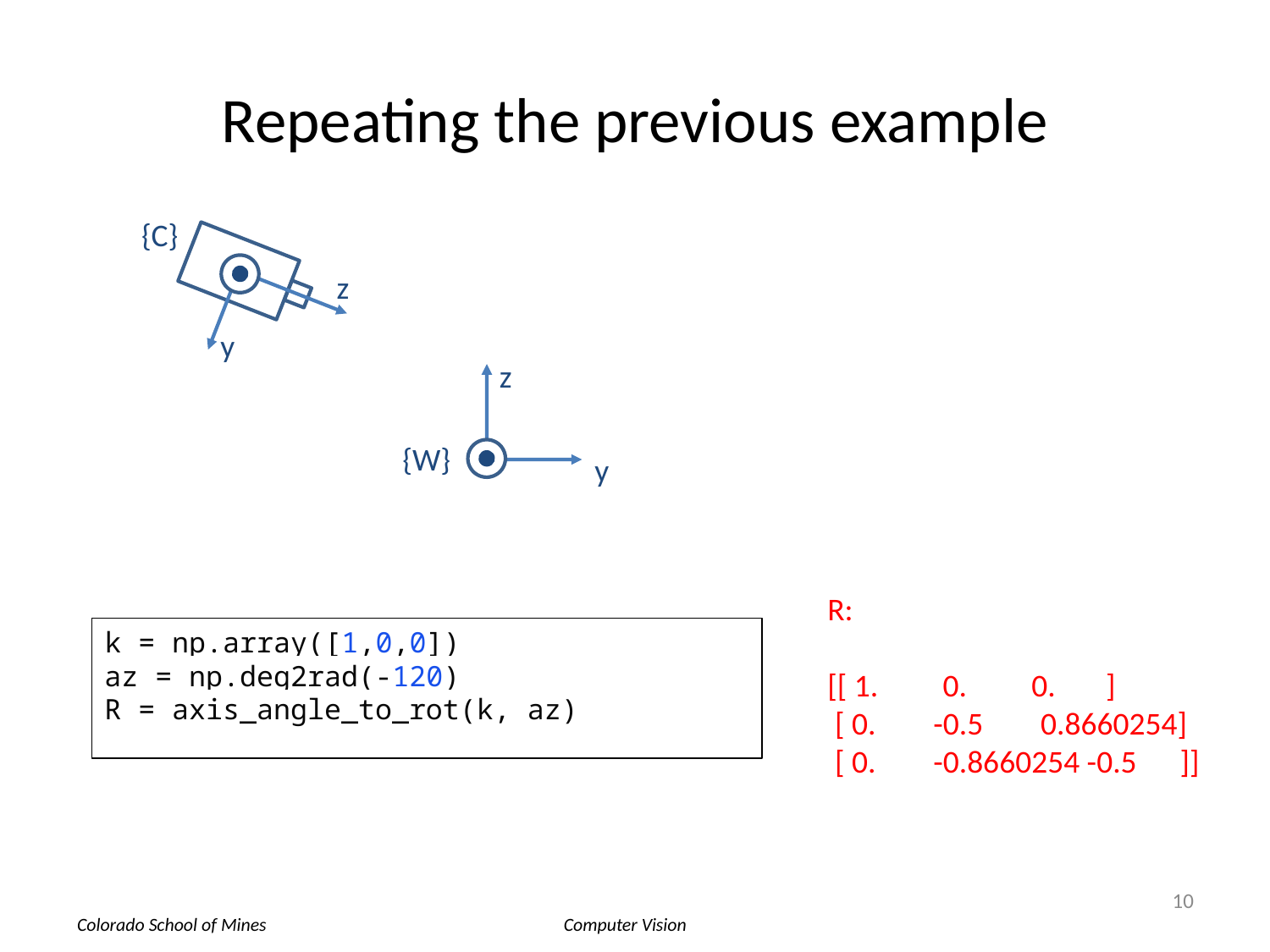

Repeating the previous example
{C}

z

y
z

{W}

y

R:

[[ 1.         0.         0.       ]
 [ 0.        -0.5        0.8660254]
 [ 0.        -0.8660254 -0.5      ]]
k = np.array([1,0,0])
az = np.deg2rad(-120)
R = axis_angle_to_rot(k, az)
10